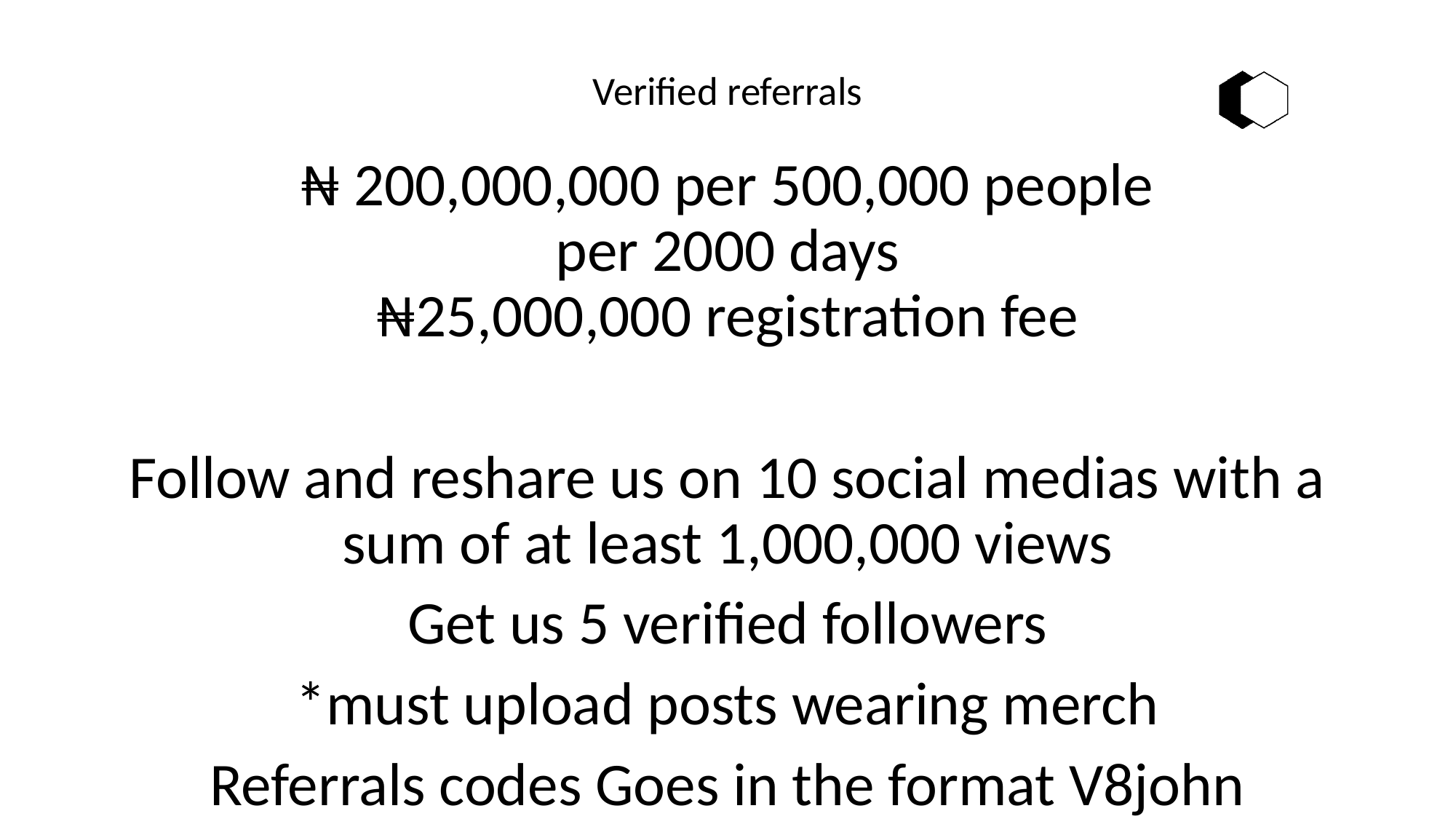

# Verified referrals
₦ 200,000,000 per 500,000 people
per 2000 days
₦25,000,000 registration fee

Follow and reshare us on 10 social medias with a sum of at least 1,000,000 views
Get us 5 verified followers
*must upload posts wearing merch
Referrals codes Goes in the format V8john